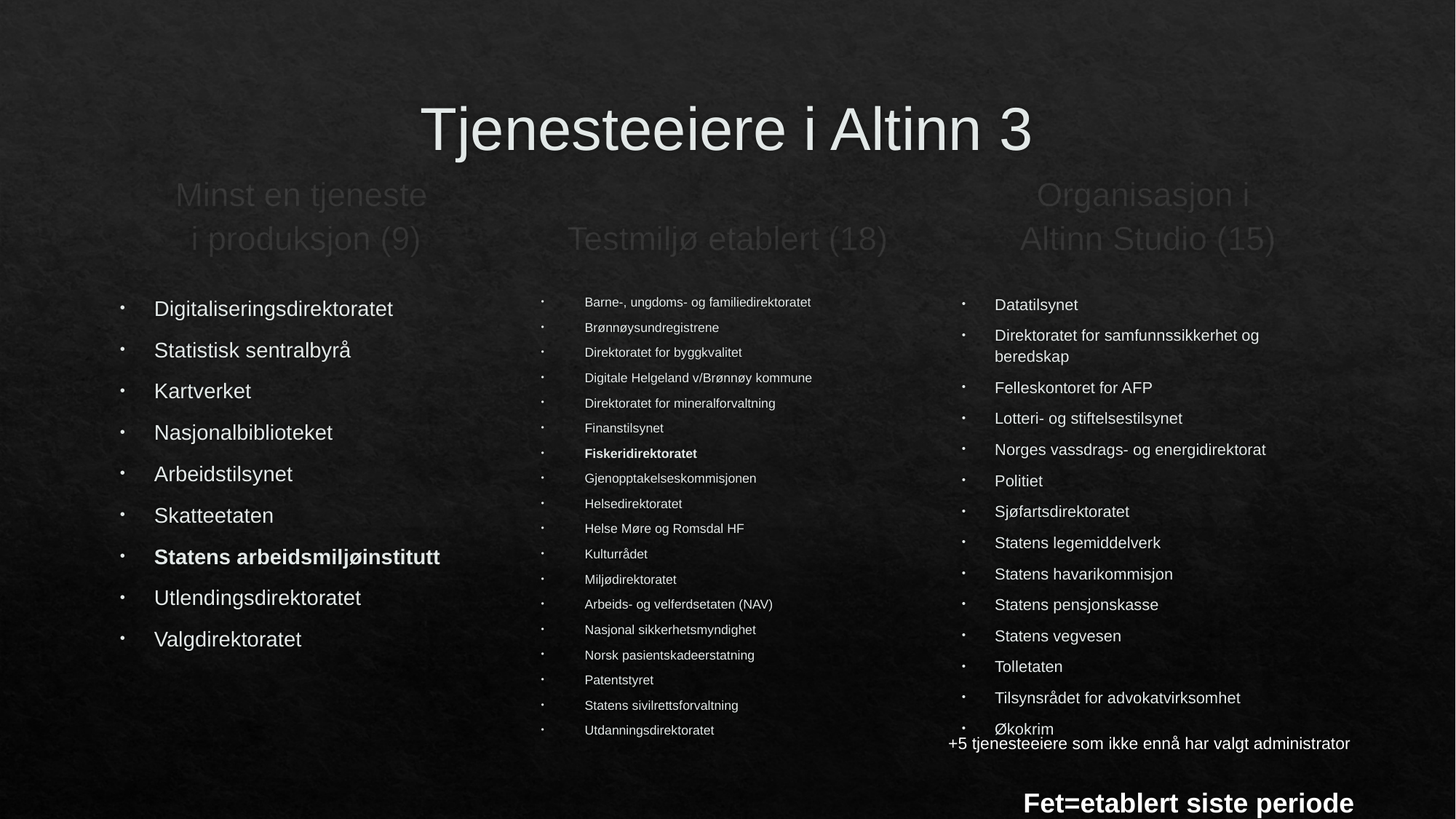

# Tjenesteeiere i Altinn 3
Testmiljø etablert (18)
Minst en tjeneste
i produksjon (9)
Organisasjon i
Altinn Studio (15)
Datatilsynet
Direktoratet for samfunnssikkerhet og beredskap
Felleskontoret for AFP
Lotteri- og stiftelsestilsynet
Norges vassdrags- og energidirektorat
Politiet
Sjøfartsdirektoratet
Statens legemiddelverk
Statens havarikommisjon
Statens pensjonskasse
Statens vegvesen
Tolletaten
Tilsynsrådet for advokatvirksomhet
Økokrim

Barne-, ungdoms- og familiedirektoratet
Brønnøysundregistrene
Direktoratet for byggkvalitet
Digitale Helgeland v/Brønnøy kommune
Direktoratet for mineralforvaltning
Finanstilsynet
Fiskeridirektoratet
Gjenopptakelseskommisjonen
Helsedirektoratet
Helse Møre og Romsdal HF
Kulturrådet
Miljødirektoratet
Arbeids- og velferdsetaten (NAV)
Nasjonal sikkerhetsmyndighet
Norsk pasientskadeerstatning
Patentstyret
Statens sivilrettsforvaltning
Utdanningsdirektoratet

Digitaliseringsdirektoratet
Statistisk sentralbyrå
Kartverket
Nasjonalbiblioteket
Arbeidstilsynet
Skatteetaten
Statens arbeidsmiljøinstitutt
Utlendingsdirektoratet
Valgdirektoratet

+5 tjenesteeiere som ikke ennå har valgt administrator
Fet=etablert siste periode